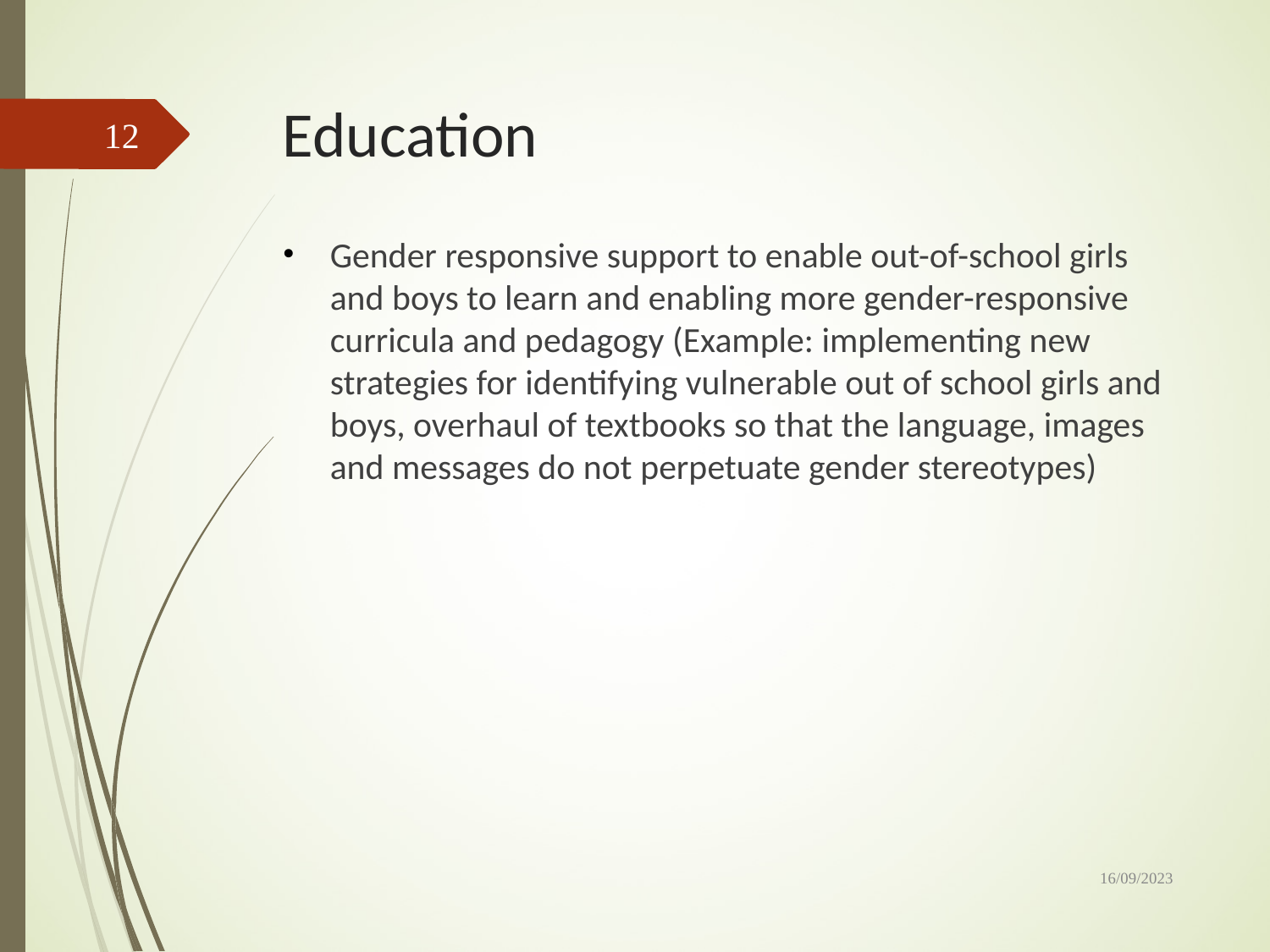

# Education
12
Gender responsive support to enable out-of-school girls and boys to learn and enabling more gender-responsive curricula and pedagogy (Example: implementing new strategies for identifying vulnerable out of school girls and boys, overhaul of textbooks so that the language, images and messages do not perpetuate gender stereotypes)
16/09/2023